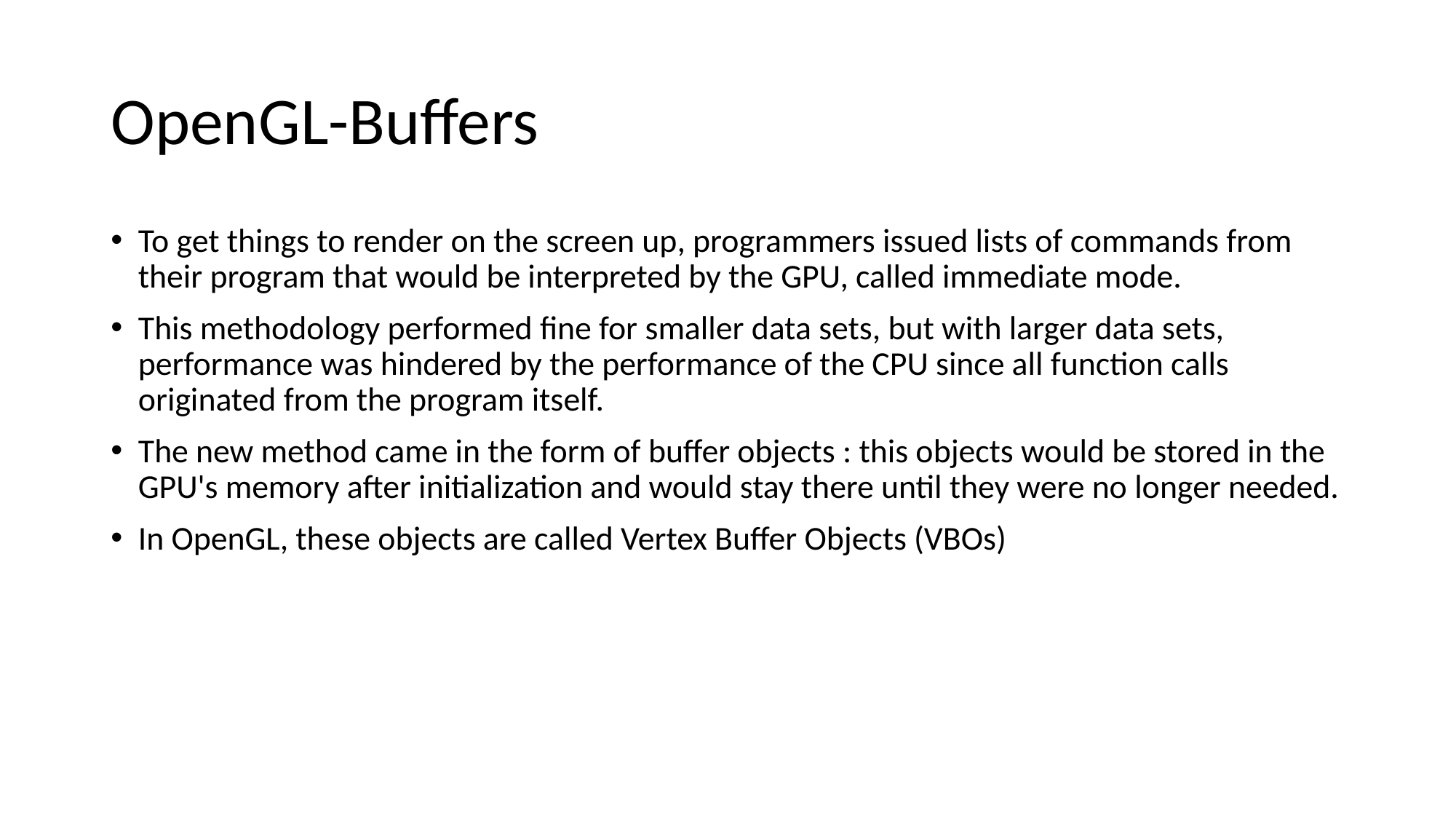

# OpenGL-Buffers
To get things to render on the screen up, programmers issued lists of commands from their program that would be interpreted by the GPU, called immediate mode.
This methodology performed fine for smaller data sets, but with larger data sets, performance was hindered by the performance of the CPU since all function calls originated from the program itself.
The new method came in the form of buffer objects : this objects would be stored in the GPU's memory after initialization and would stay there until they were no longer needed.
In OpenGL, these objects are called Vertex Buffer Objects (VBOs)